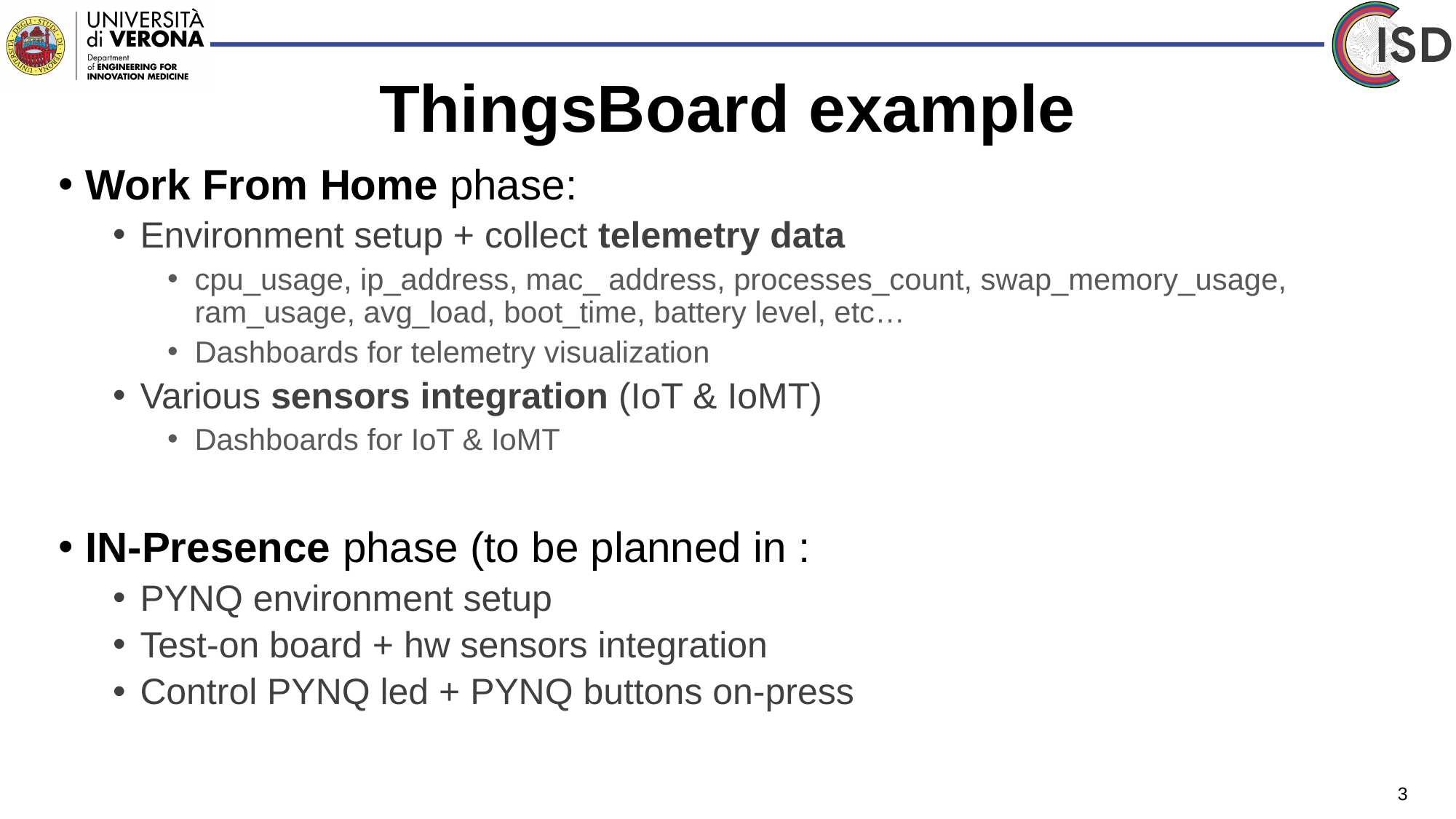

# ThingsBoard example
Work From Home phase:
Environment setup + collect telemetry data
cpu_usage, ip_address, mac_ address, processes_count, swap_memory_usage, ram_usage, avg_load, boot_time, battery level, etc…
Dashboards for telemetry visualization
Various sensors integration (IoT & IoMT)
Dashboards for IoT & IoMT

IN-Presence phase (to be planned in :
PYNQ environment setup
Test-on board + hw sensors integration
Control PYNQ led + PYNQ buttons on-press

3